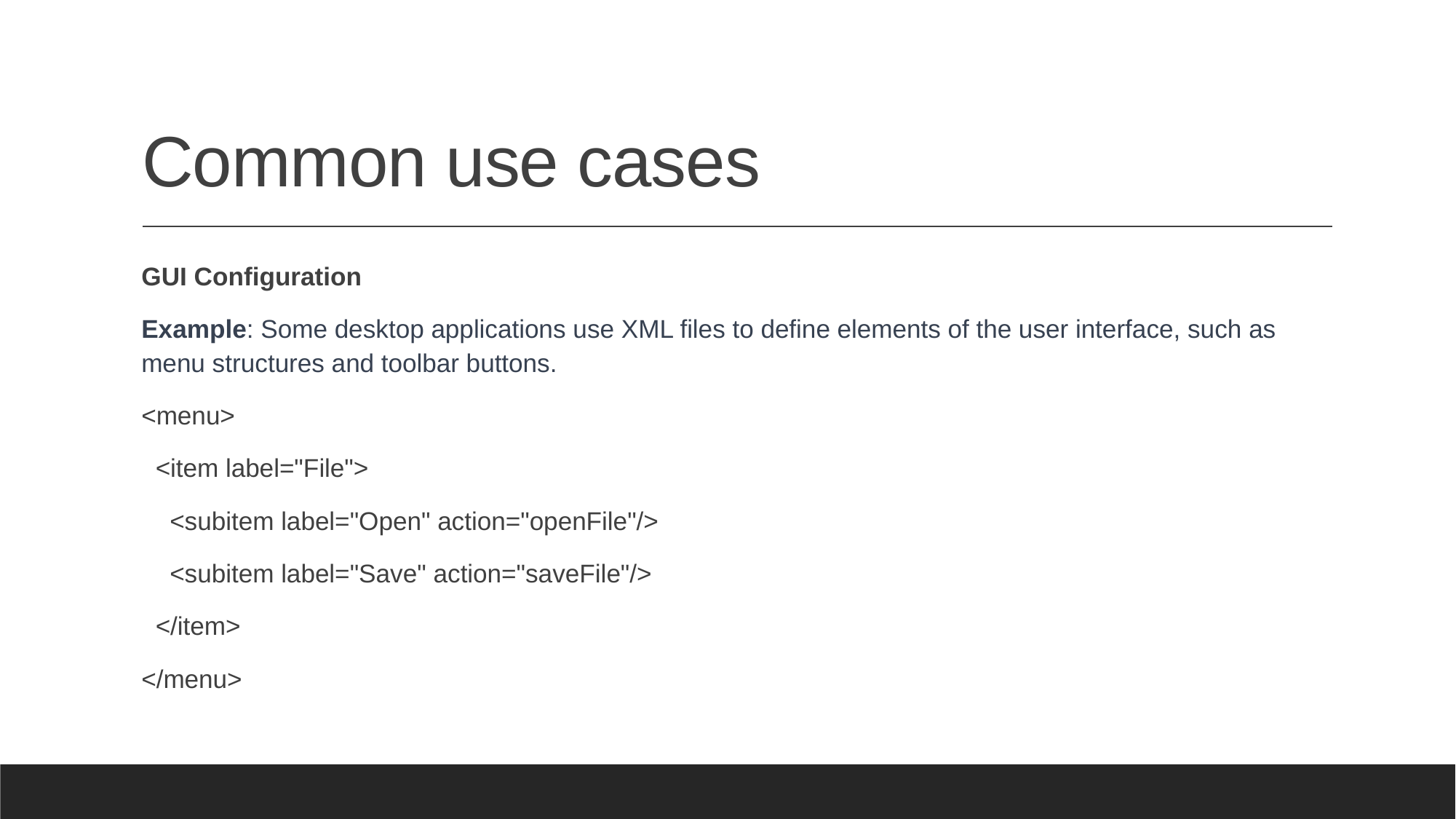

# Common use cases
GUI Configuration
Example: Some desktop applications use XML files to define elements of the user interface, such as menu structures and toolbar buttons.
<menu>
  <item label="File">
    <subitem label="Open" action="openFile"/>
    <subitem label="Save" action="saveFile"/>
  </item>
</menu>